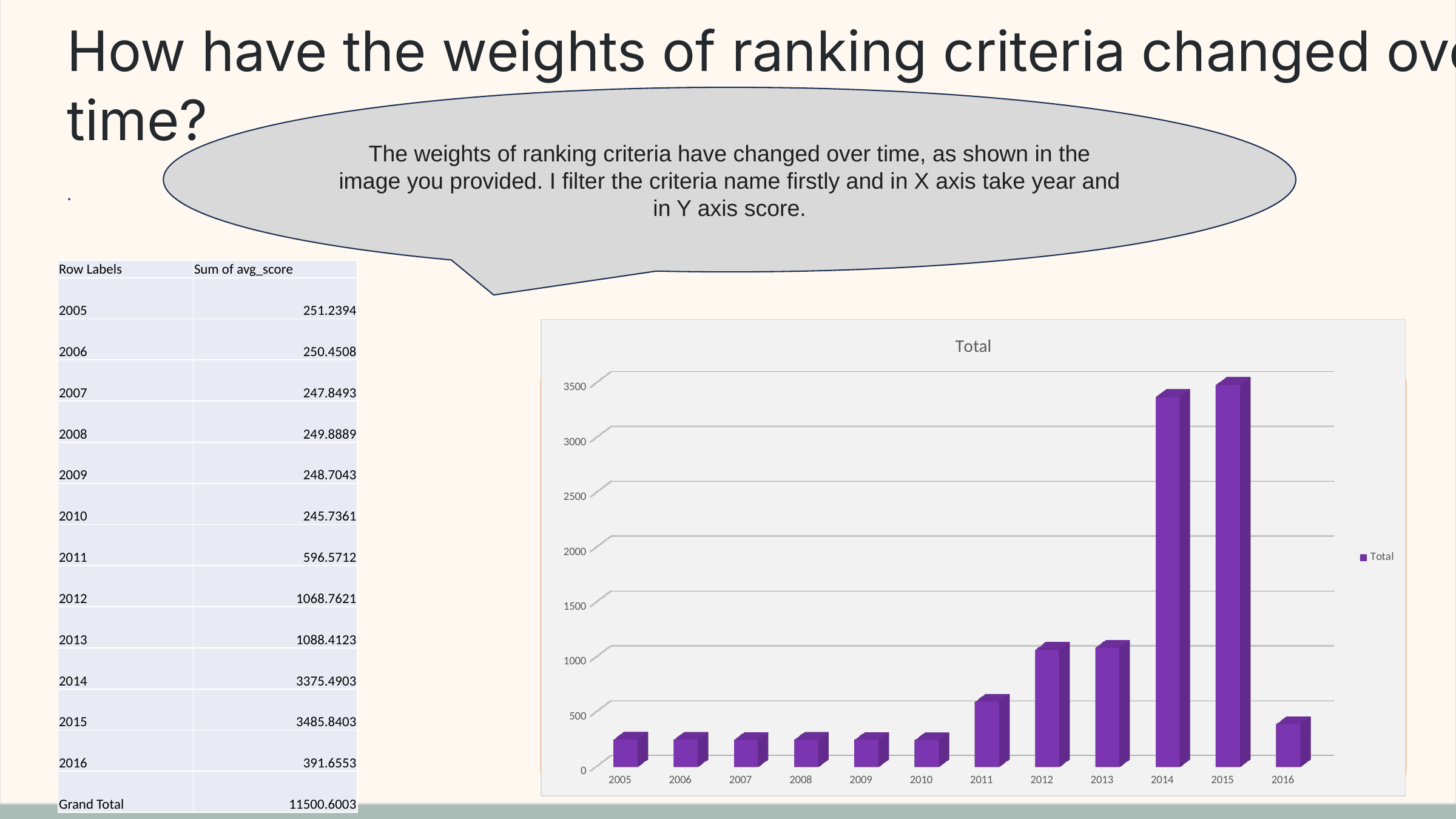

How have the weights of ranking criteria changed over
time?

The weights of ranking criteria have changed over time, as shown in the image you provided. I filter the criteria name firstly and in X axis take year and in Y axis score.
.
| Row Labels | Sum of avg\_score |
| --- | --- |
| 2005 | 251.2394 |
| 2006 | 250.4508 |
| 2007 | 247.8493 |
| 2008 | 249.8889 |
| 2009 | 248.7043 |
| 2010 | 245.7361 |
| 2011 | 596.5712 |
| 2012 | 1068.7621 |
| 2013 | 1088.4123 |
| 2014 | 3375.4903 |
| 2015 | 3485.8403 |
| 2016 | 391.6553 |
| Grand Total | 11500.6003 |

[unsupported chart]